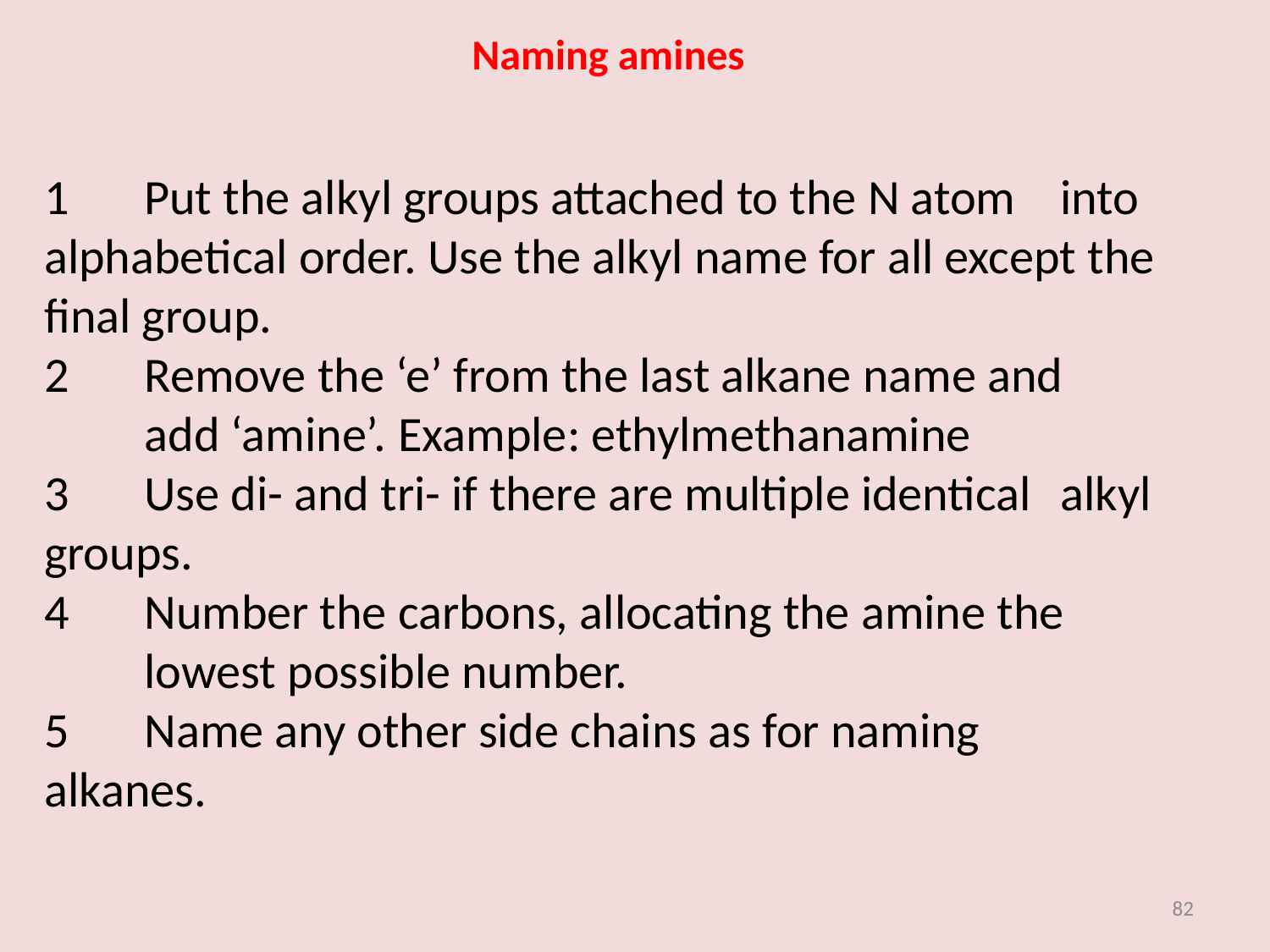

# Naming amines
1	Put the alkyl groups attached to the N atom 	into alphabetical order. Use the alkyl name for all except the final group.
2	Remove the ‘e’ from the last alkane name and 	add ‘amine’. Example: ethylmethanamine
3	Use di- and tri- if there are multiple identical 	alkyl groups.
4	Number the carbons, allocating the amine the 	lowest possible number.
5	Name any other side chains as for naming 	alkanes.
82